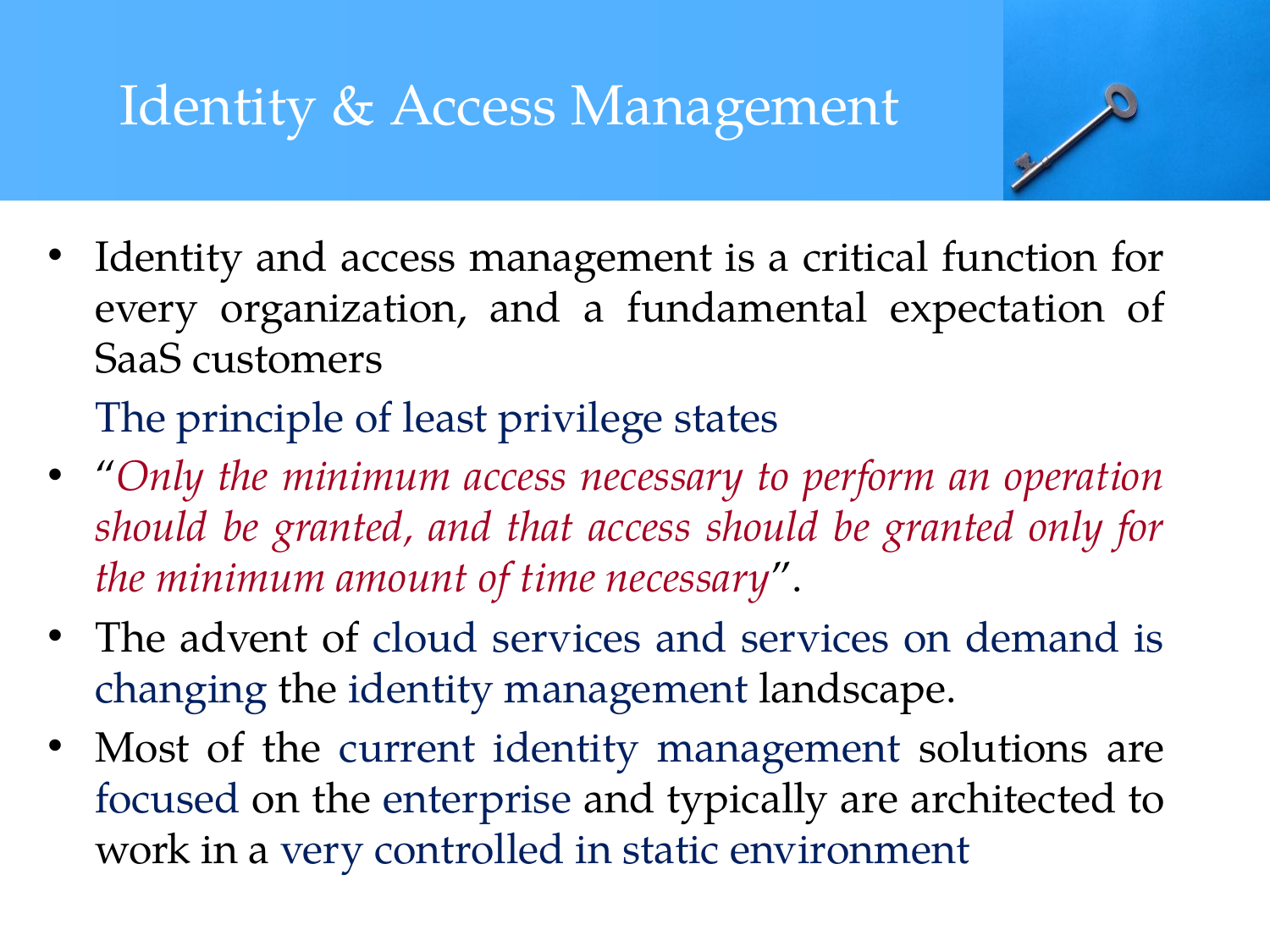

# Identity & Access Management
Identity and access management is a critical function for every organization, and a fundamental expectation of SaaS customers
	The principle of least privilege states
“Only the minimum access necessary to perform an operation should be granted, and that access should be granted only for the minimum amount of time necessary”.
The advent of cloud services and services on demand is changing the identity management landscape.
Most of the current identity management solutions are focused on the enterprise and typically are architected to work in a very controlled in static environment